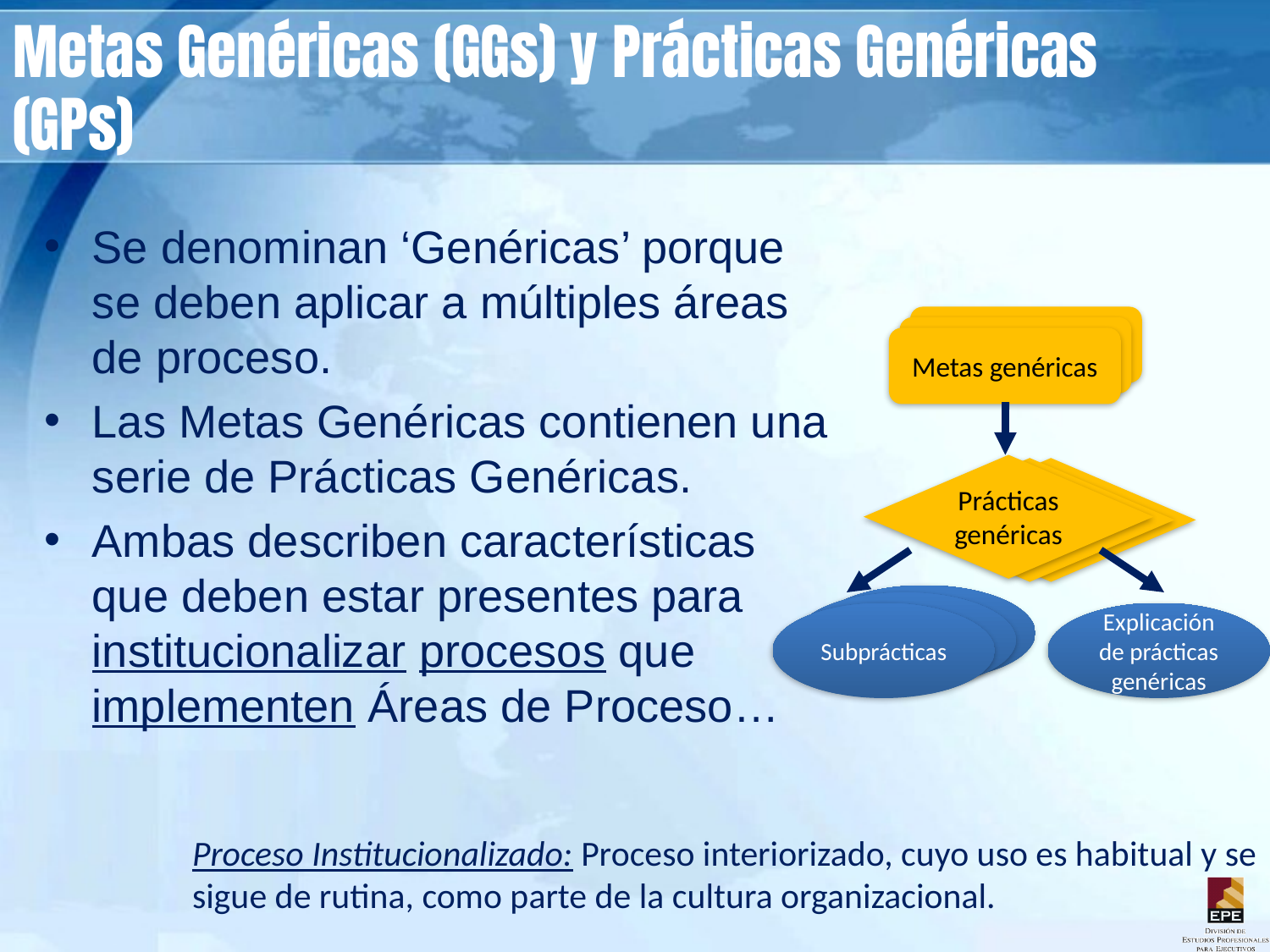

# Metas Genéricas (GGs) y Prácticas Genéricas (GPs)
Se denominan ‘Genéricas’ porque se deben aplicar a múltiples áreas de proceso.
Las Metas Genéricas contienen una serie de Prácticas Genéricas.
Ambas describen características que deben estar presentes para institucionalizar procesos que implementen Áreas de Proceso…

Metas genéricas
Metas genéricas
Metas genéricas
Prácticas genéricas
Prácticas genéricas
Prácticas genéricas
Subprácticas
Subprácticas
Subprácticas
Explicación de prácticas genéricas
Proceso Institucionalizado: Proceso interiorizado, cuyo uso es habitual y se sigue de rutina, como parte de la cultura organizacional.